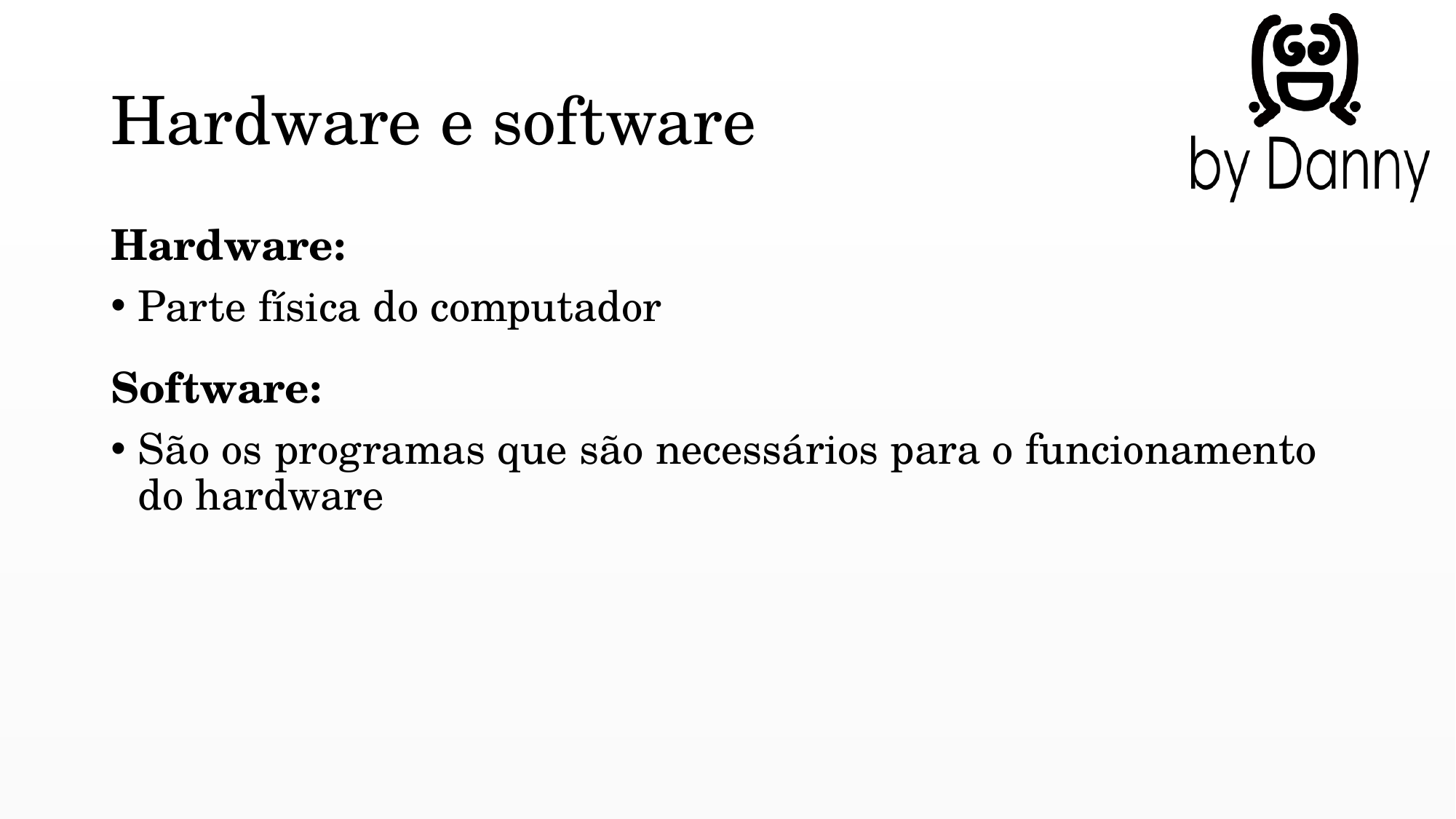

# Hardware e software
Hardware:
Parte física do computador
Software:
São os programas que são necessários para o funcionamento do hardware